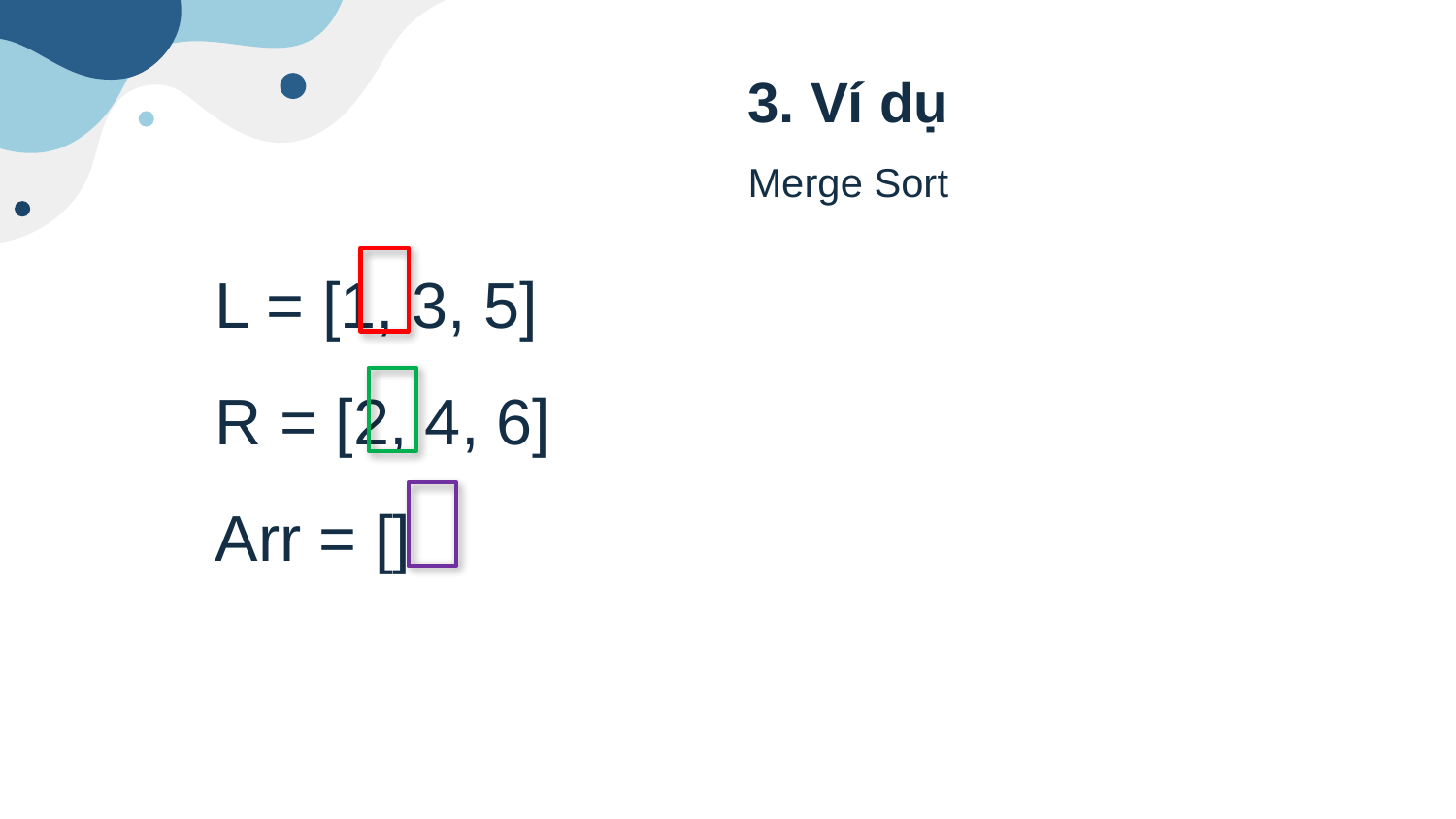

3. Ví dụ
Merge Sort
L = [1, 3, 5]
R = [2, 4, 6]
Arr = []